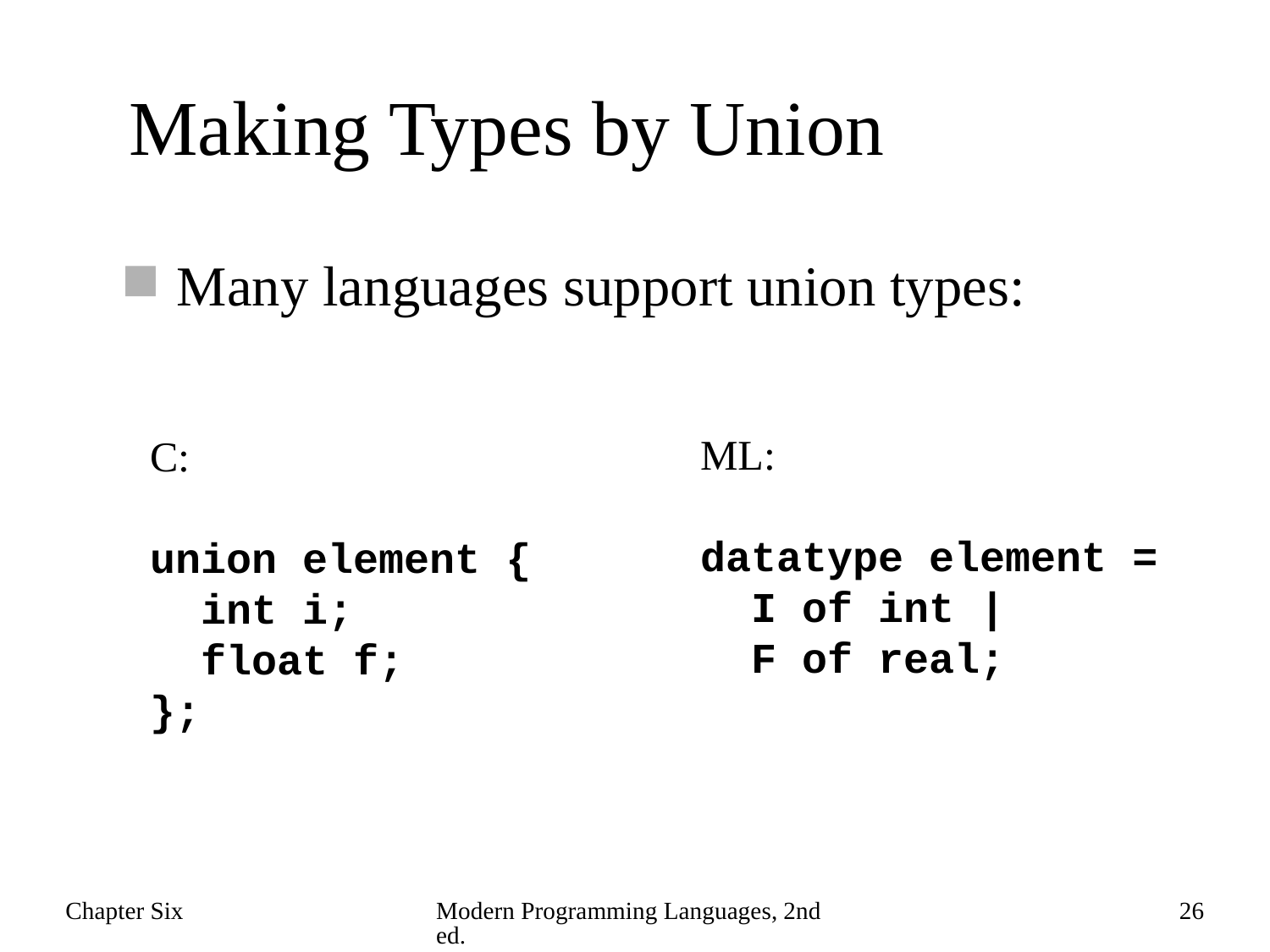

# Making Types by Union
Many languages support union types:
ML:

datatype element =
  I of int |
  F of real;
C:

union element {
  int i;
  float f;
};
Chapter Six
Modern Programming Languages, 2nd ed.
26